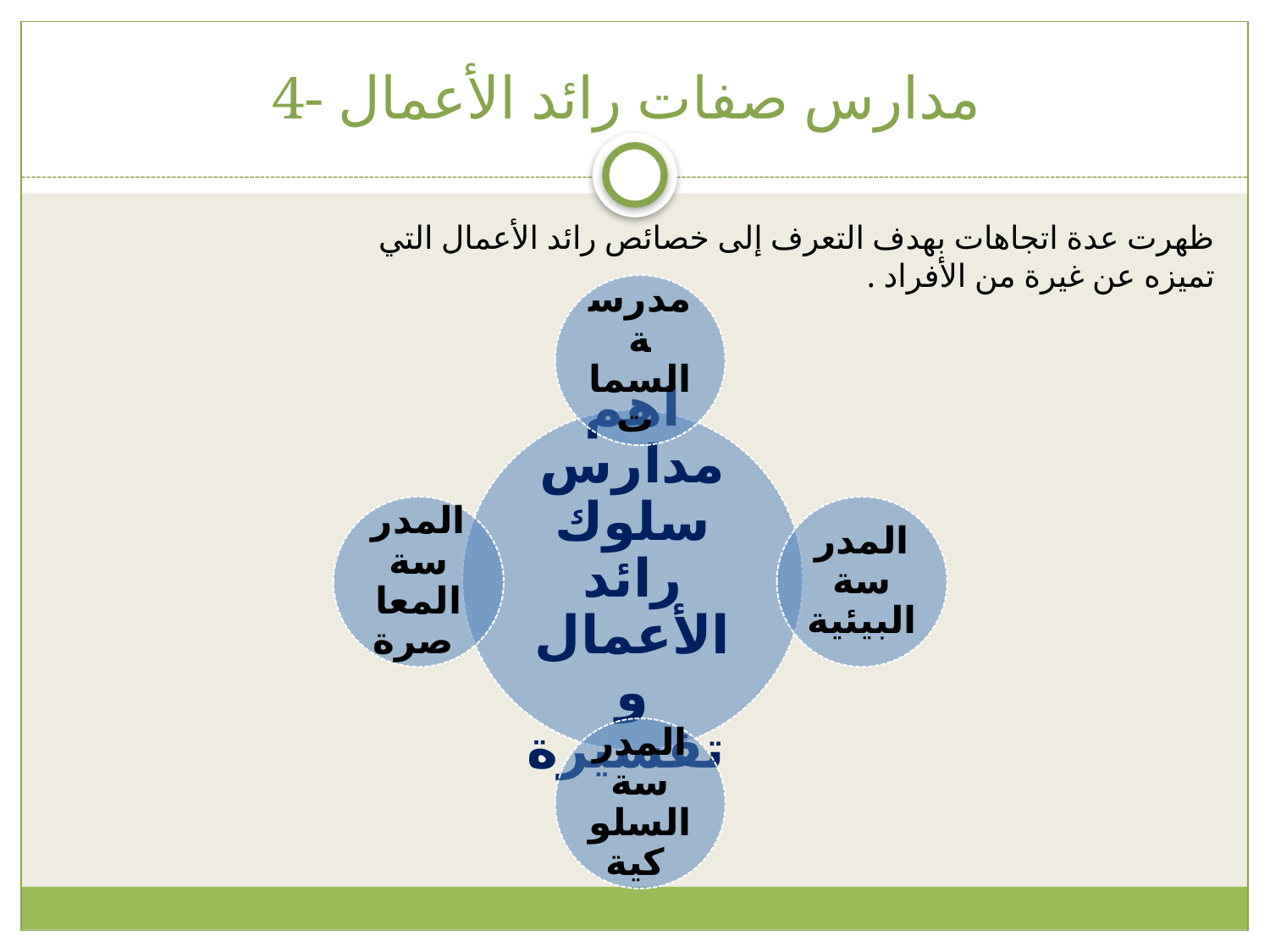

# 4- مدارس صفات رائد الأعمال
ظهرت عدة اتجاهات بهدف التعرف إلى خصائص رائد الأعمال التي تميزه عن غيرة من الأفراد .
اهم مدارس سلوك رائد الأعمال و تفسيرة
مدرسة السمات
المدرسة البيئية
المدرسة السلوكية
المدرسة المعاصرة